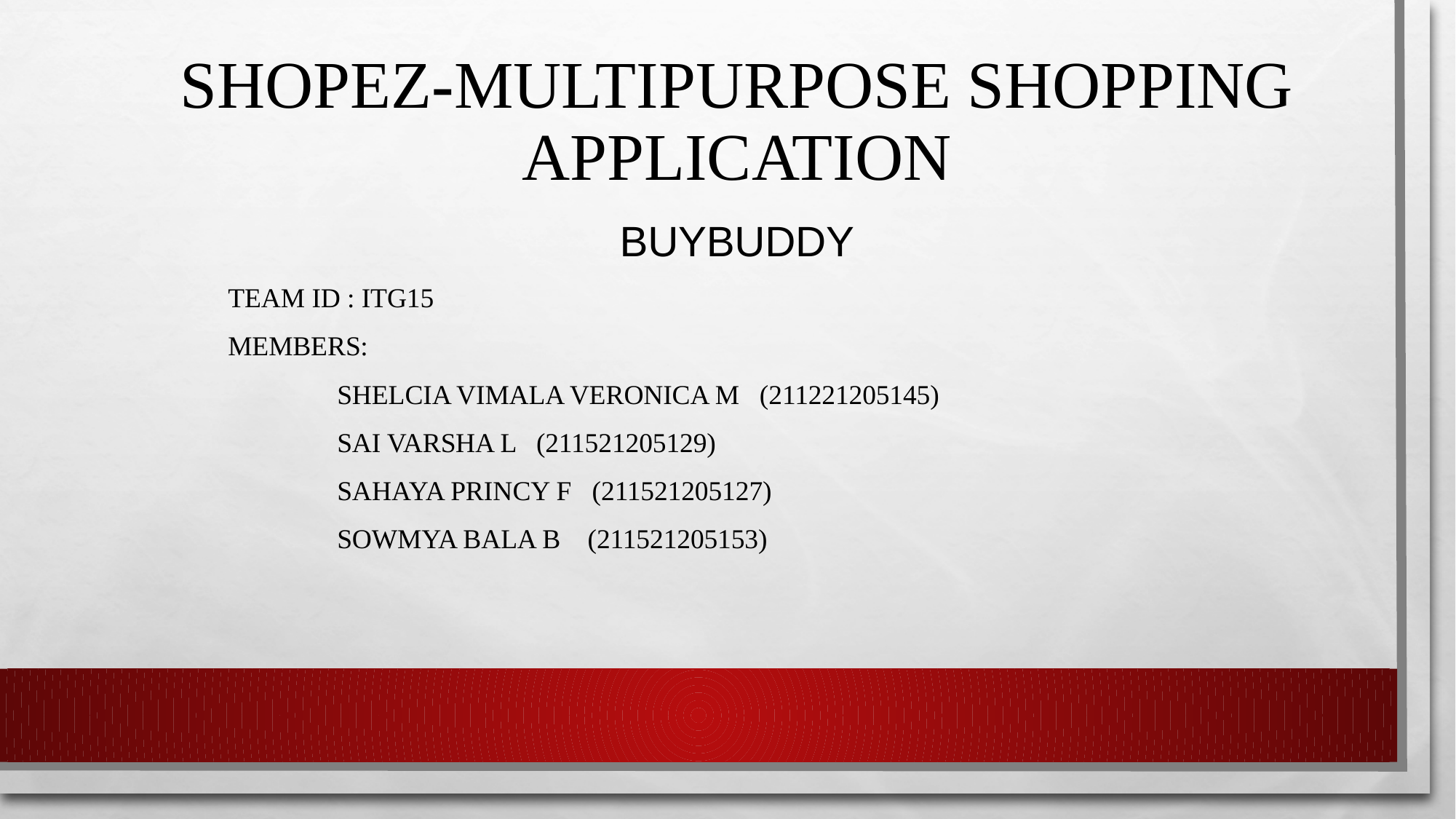

# SHOPEZ-Multipurpose shopping Application BUYBUDDY
TEAM ID : ITG15
MEMBERS:
	SHELCIA VIMALA VERONICA M   (211221205145)
	SAI VARSHA L   (211521205129)
 	SAHAYA PRINCY F   (211521205127)
	SOWMYA BALA B    (211521205153)